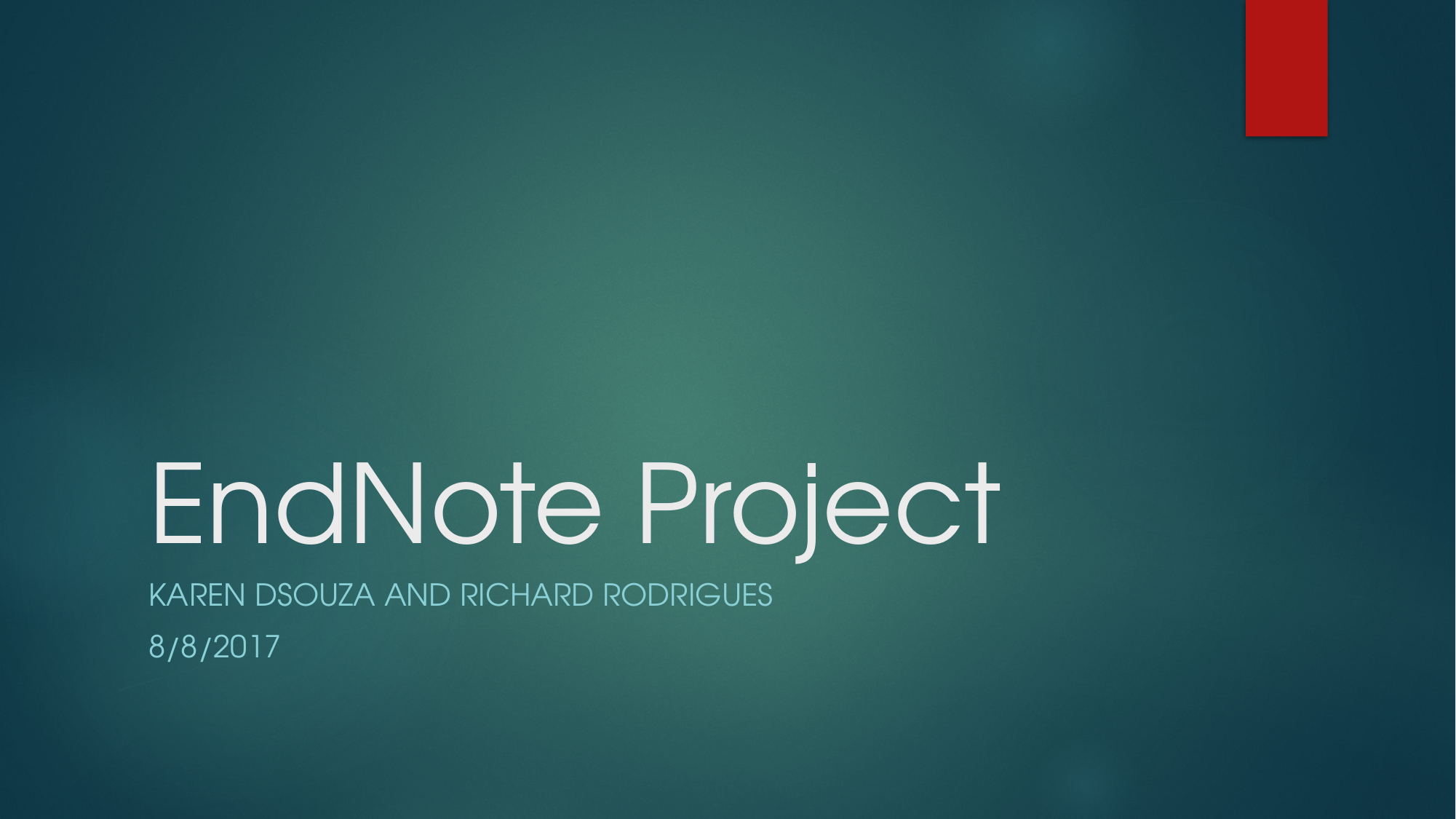

# EndNote Project
Karen Dsouza and Richard Rodrigues
8/8/2017